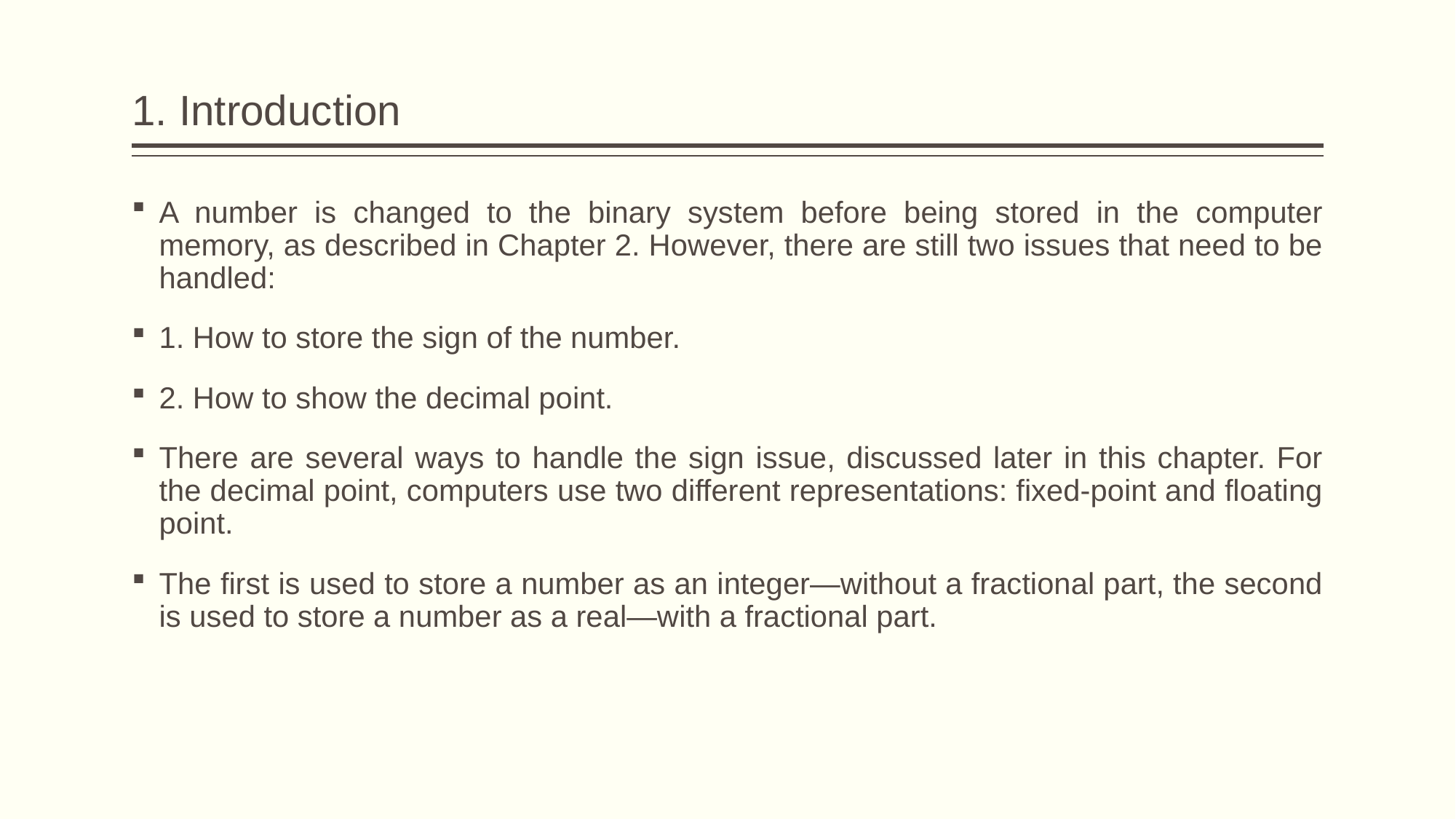

# 1. Introduction
A number is changed to the binary system before being stored in the computer memory, as described in Chapter 2. However, there are still two issues that need to be handled:
1. How to store the sign of the number.
2. How to show the decimal point.
There are several ways to handle the sign issue, discussed later in this chapter. For the decimal point, computers use two different representations: fixed-point and floating point.
The first is used to store a number as an integer—without a fractional part, the second is used to store a number as a real—with a fractional part.